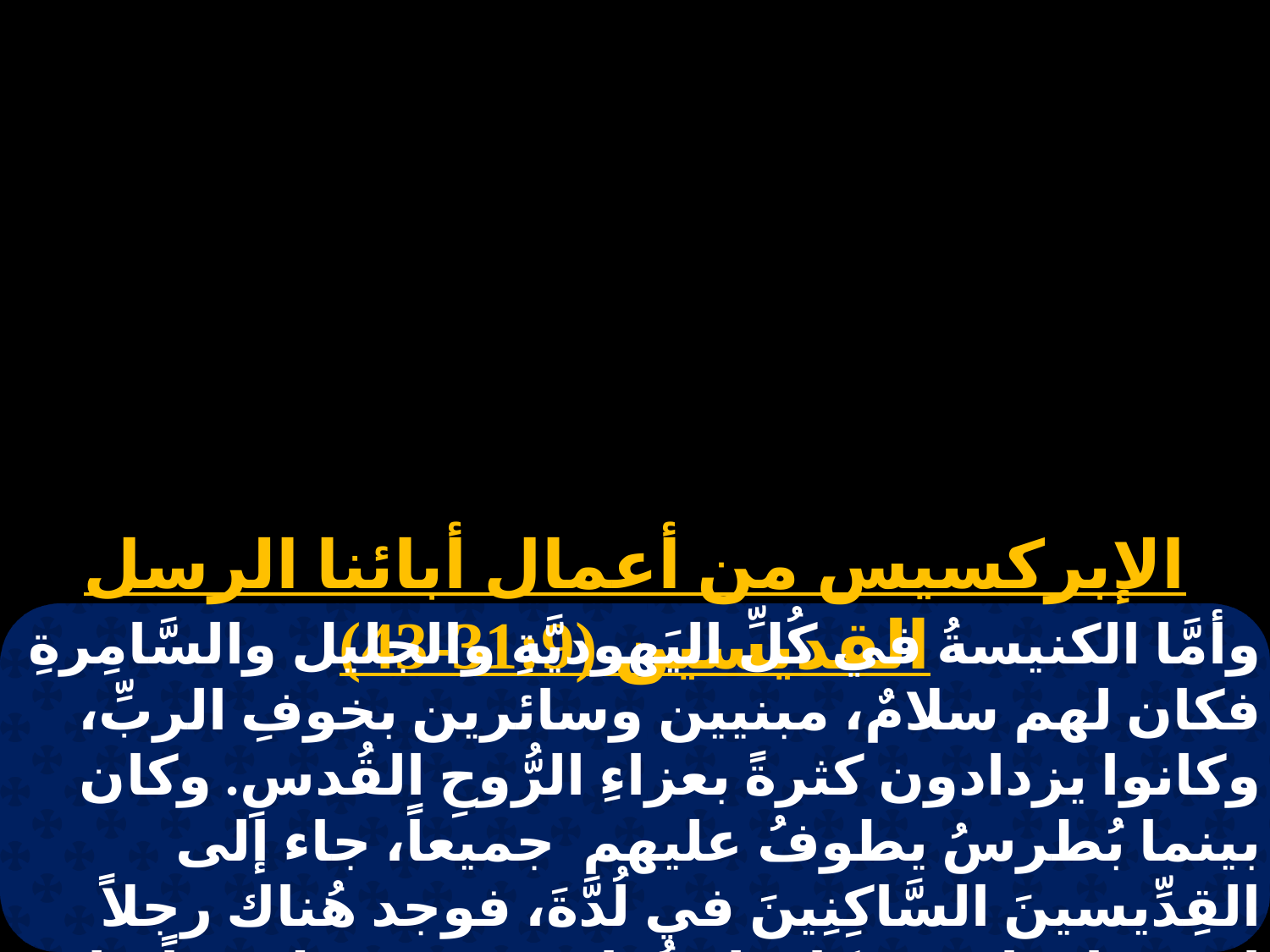

الإبركسيس من أعمال أبائنا الرسل القديسين (31:9-43)
وأمَّا الكنيسةُ في كُلِّ اليَهوديَّةِ والجليل والسَّامِرةِ فكان لهم سلامٌ، مبنيين وسائرين بخوفِ الربِّ، وكانوا يزدادون كثرةً بعزاءِ الرُّوحِ القُدسِ. وكان بينما بُطرسُ يطوفُ عليهم  جميعاً، جاء إلى القِدِّيسينَ السَّاكِنِينَ في لُدَّةَ، فوجد هُناك رجلاً اسمه إينِيَاسُ و كان له ثُمانِ سنين مطروحاً على سرير، وهذا كان مُخلَّعا . فقال لهُ بُطرسُ : يا إينِيَاسُ، يَشفيكَ يسوع المسيحُ.